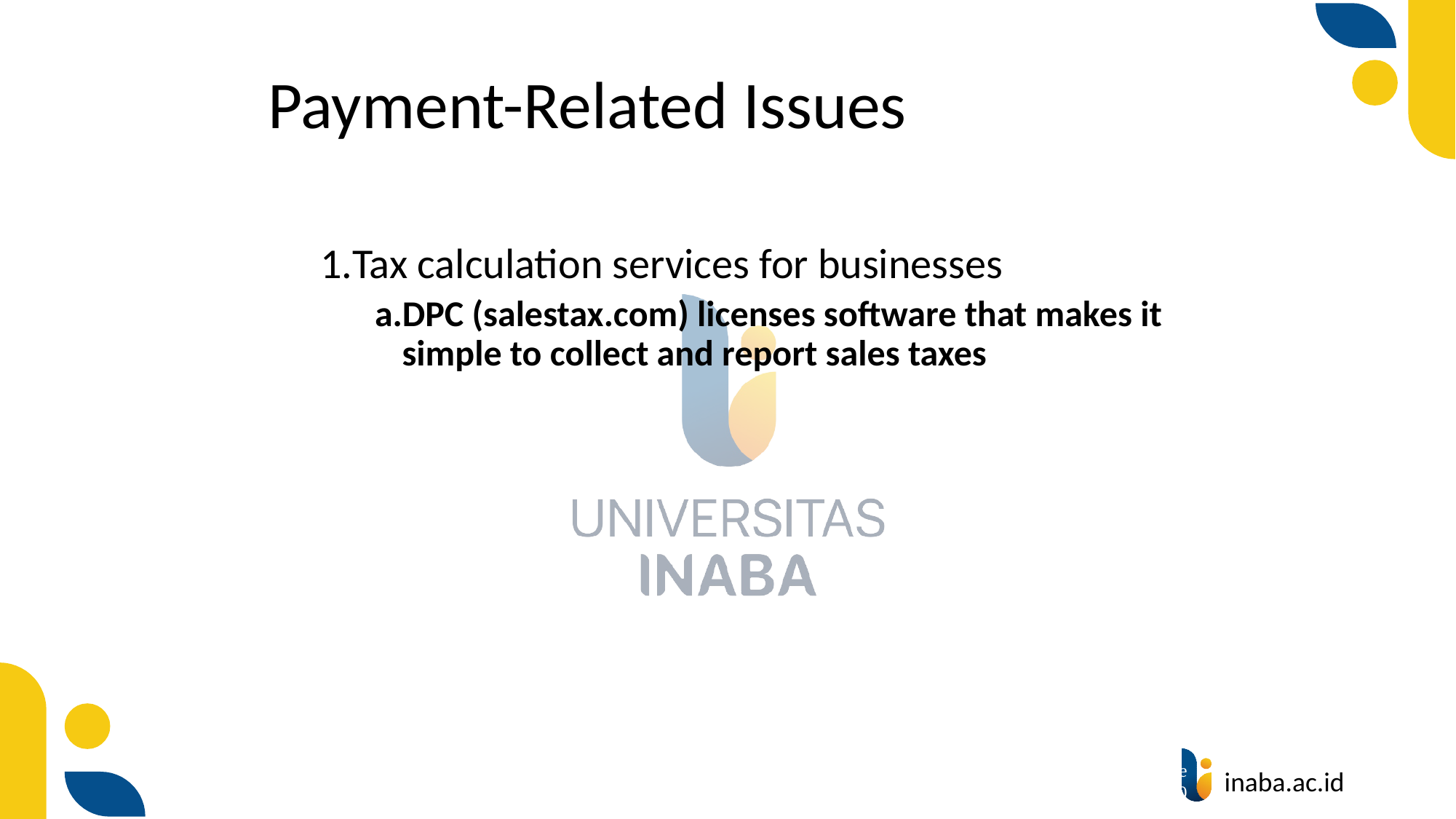

# Payment-Related Issues
Tax calculation services for businesses
DPC (salestax.com) licenses software that makes it simple to collect and report sales taxes
74
© Prentice Hall 2020